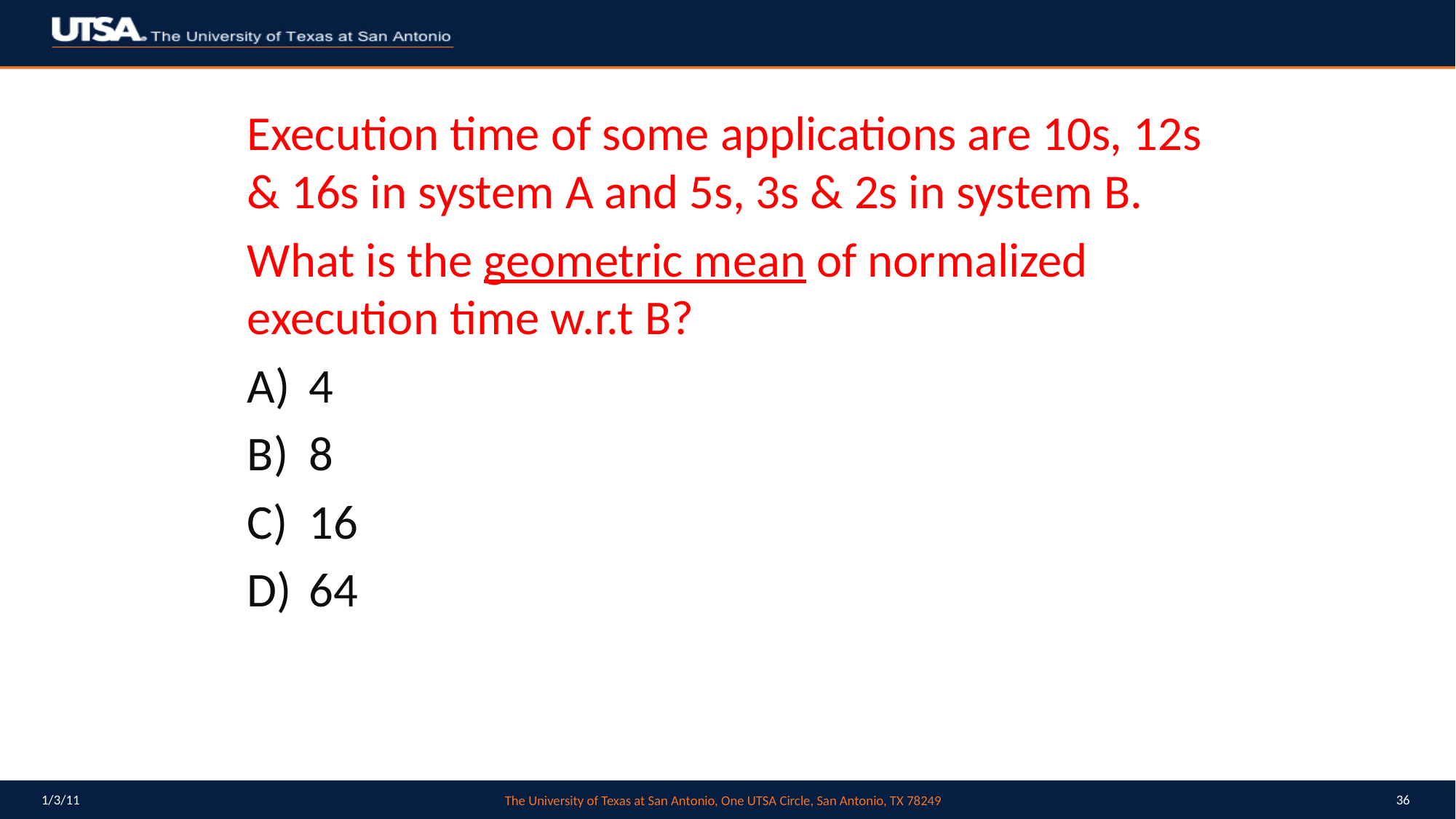

Execution time of some applications are 10s, 12s & 16s in system A and 5s, 3s & 2s in system B.
What is the geometric mean of normalized execution time w.r.t B?
4
8
16
64